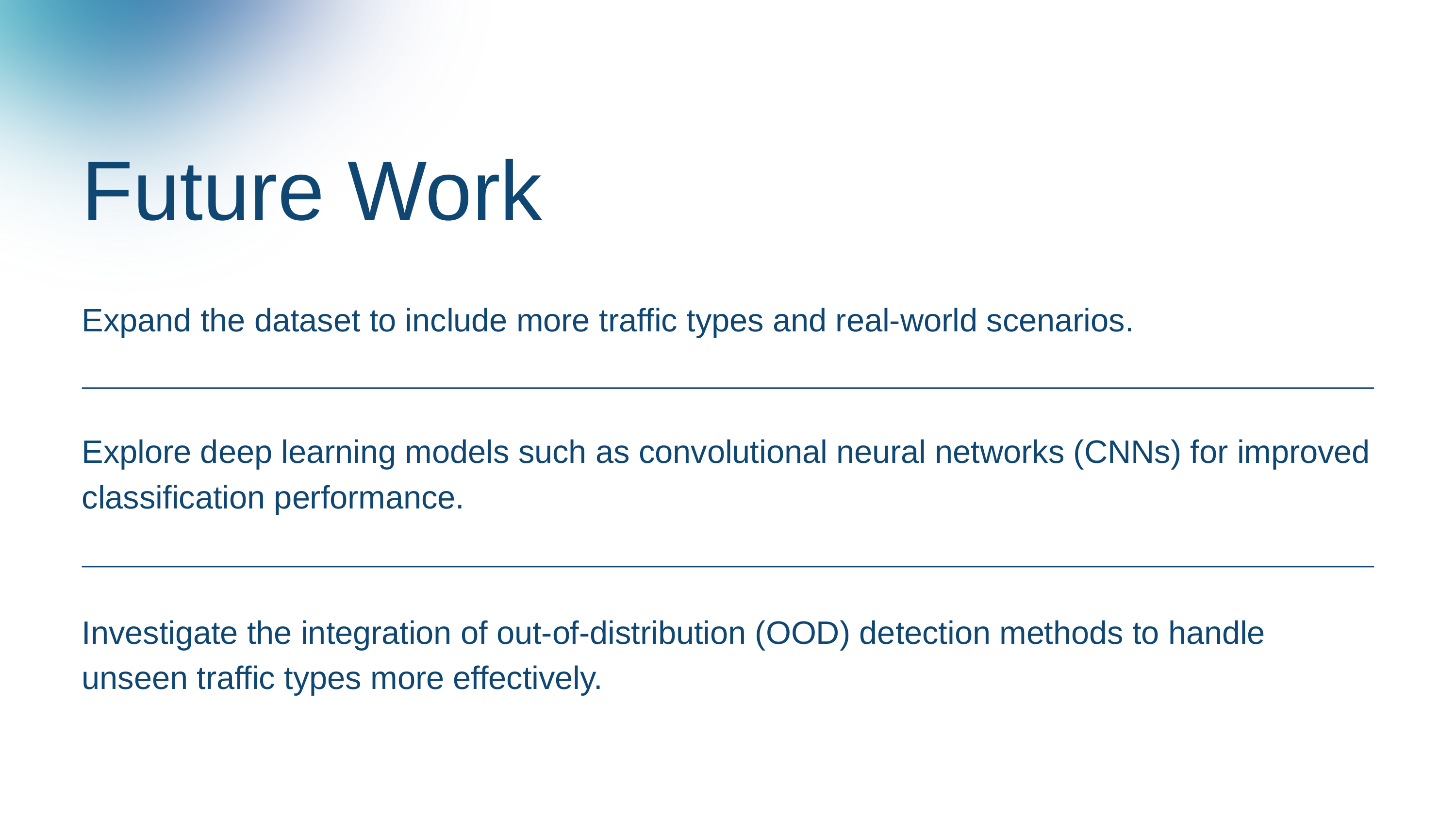

Future Work
Expand the dataset to include more traffic types and real-world scenarios.

Explore deep learning models such as convolutional neural networks (CNNs) for improved classification performance.

Investigate the integration of out-of-distribution (OOD) detection methods to handle unseen traffic types more effectively.